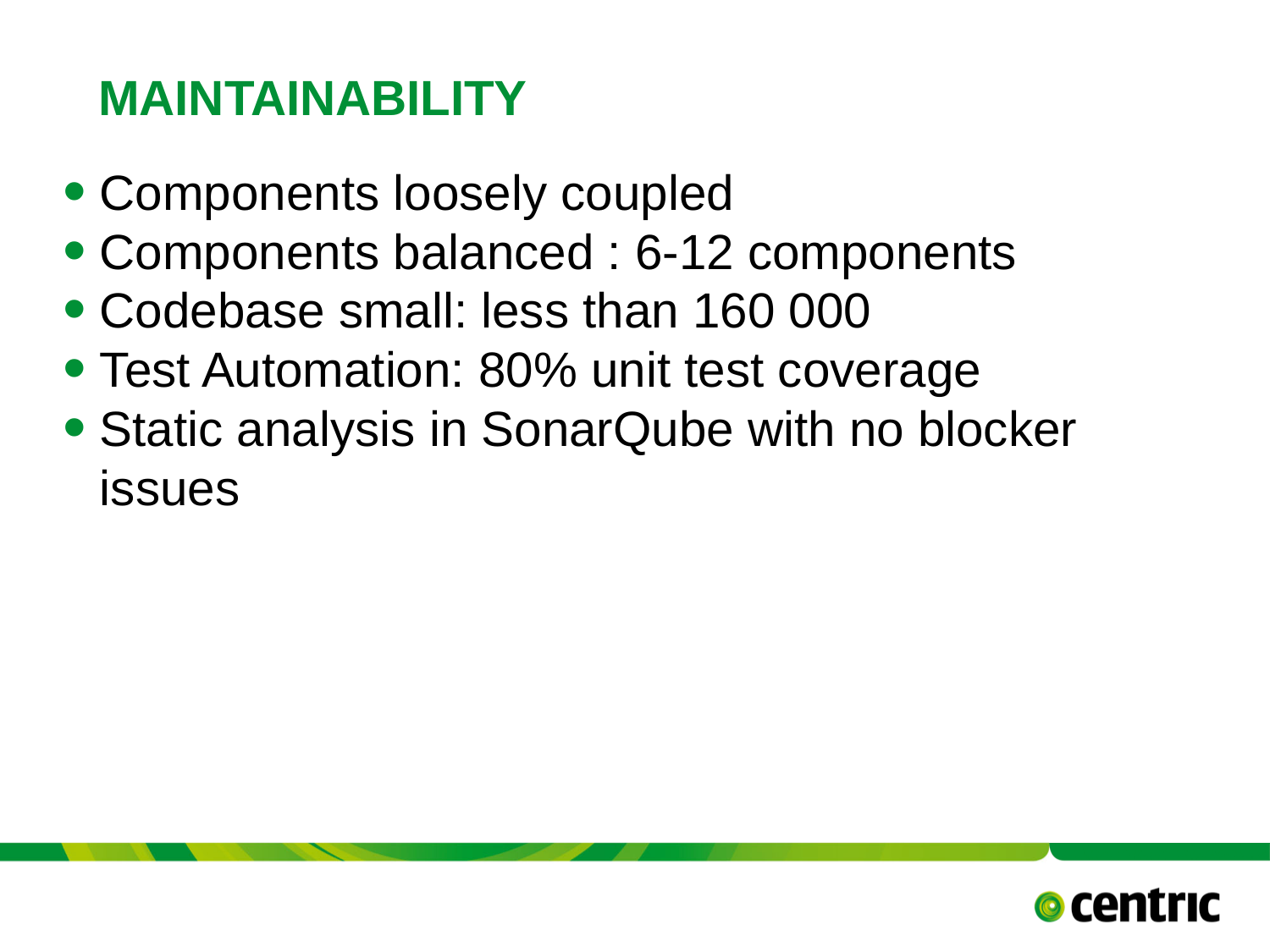

# Maintainability
Components loosely coupled
Components balanced : 6-12 components
Codebase small: less than 160 000
Test Automation: 80% unit test coverage
Static analysis in SonarQube with no blocker issues

TITLE PRESENTATION
April 20, 2019